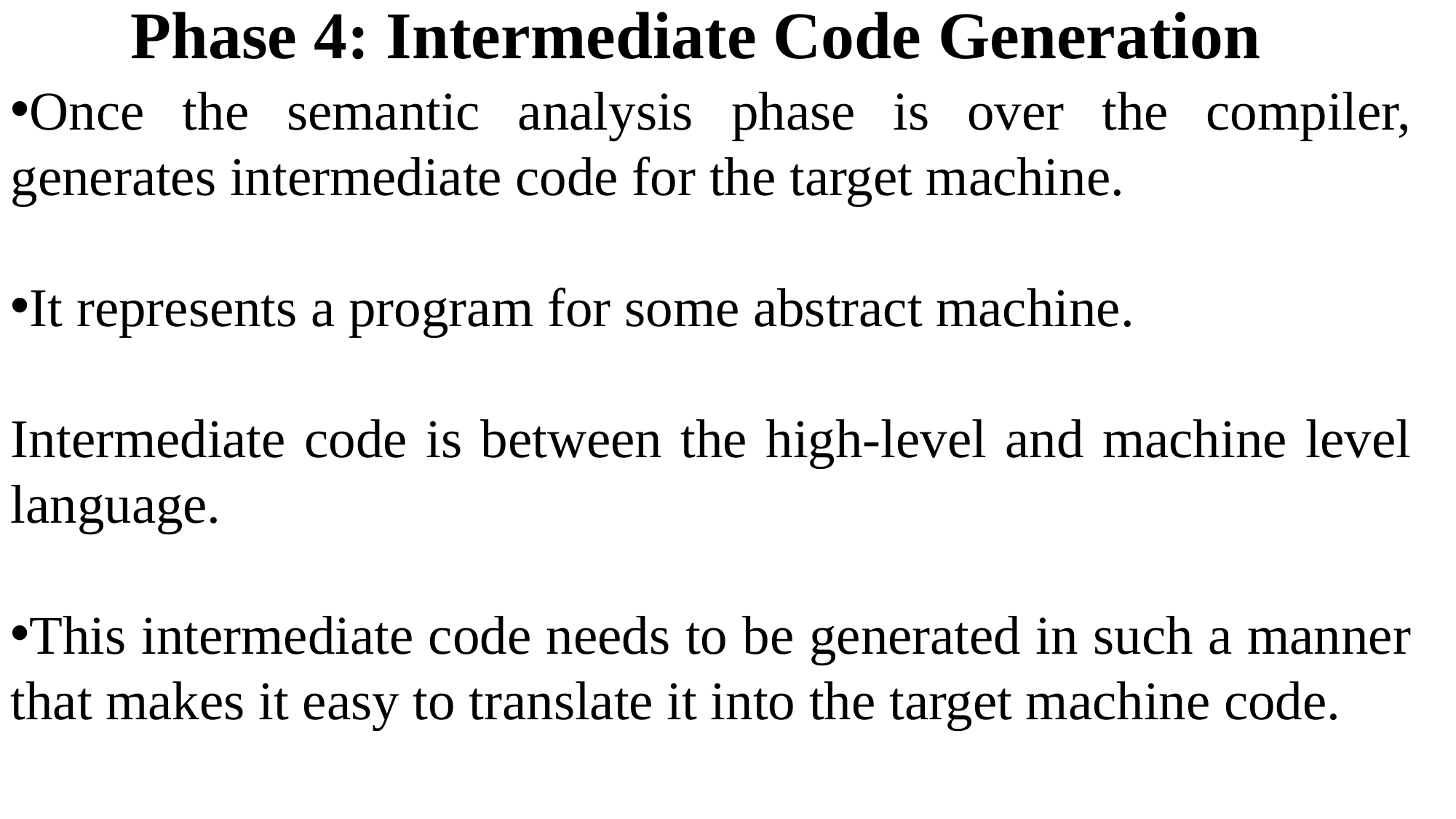

Phase 4: Intermediate Code Generation
Once the semantic analysis phase is over the compiler, generates intermediate code for the target machine.

It represents a program for some abstract machine.
Intermediate code is between the high-level and machine level language.

This intermediate code needs to be generated in such a manner that makes it easy to translate it into the target machine code.